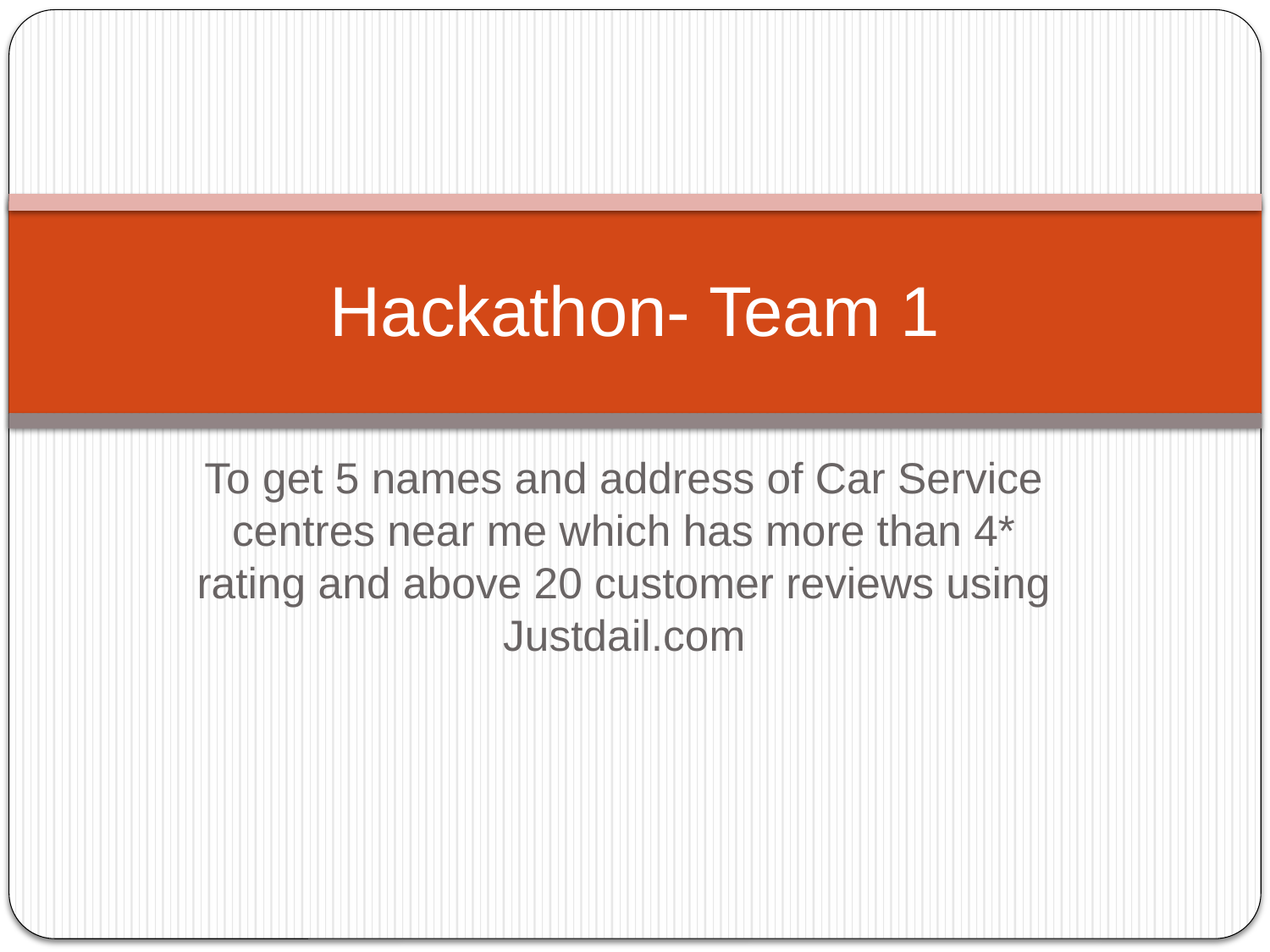

# Hackathon- Team 1
To get 5 names and address of Car Service centres near me which has more than 4* rating and above 20 customer reviews using Justdail.com